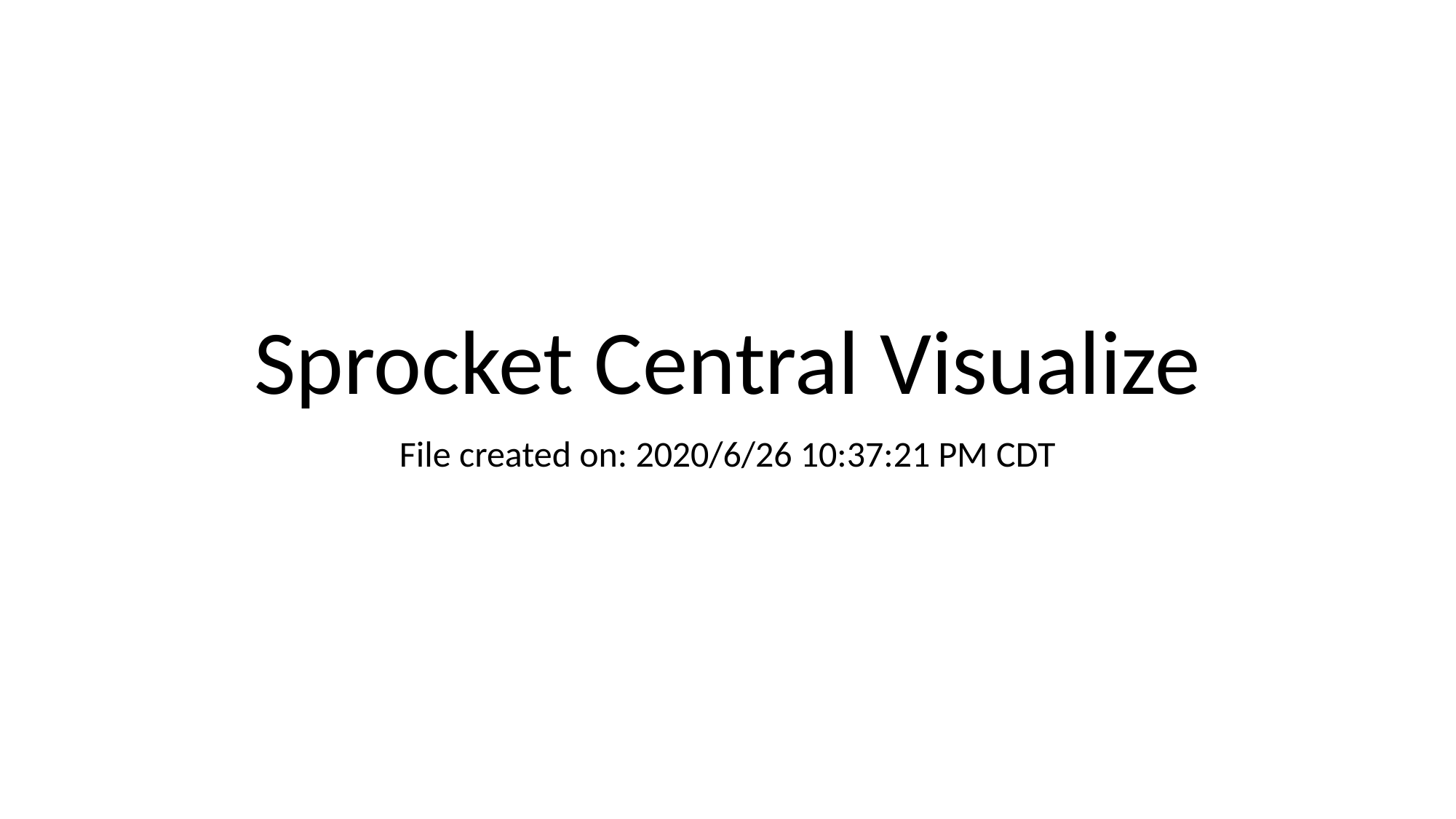

# Sprocket Central Visualize
File created on: 2020/6/26 10:37:21 PM CDT